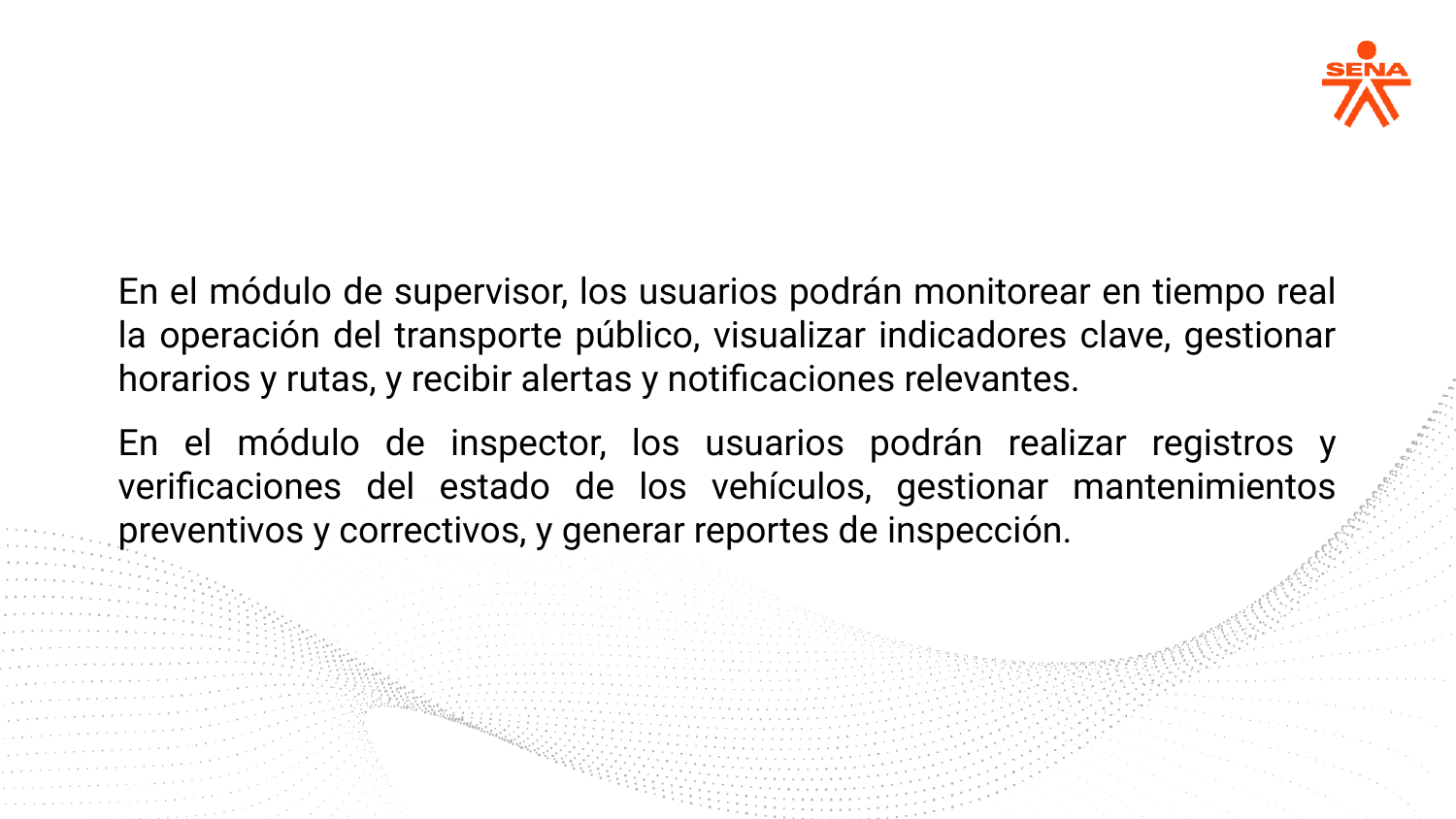

# En el módulo de supervisor, los usuarios podrán monitorear en tiempo real la operación del transporte público, visualizar indicadores clave, gestionar horarios y rutas, y recibir alertas y notificaciones relevantes.
En el módulo de inspector, los usuarios podrán realizar registros y verificaciones del estado de los vehículos, gestionar mantenimientos preventivos y correctivos, y generar reportes de inspección.